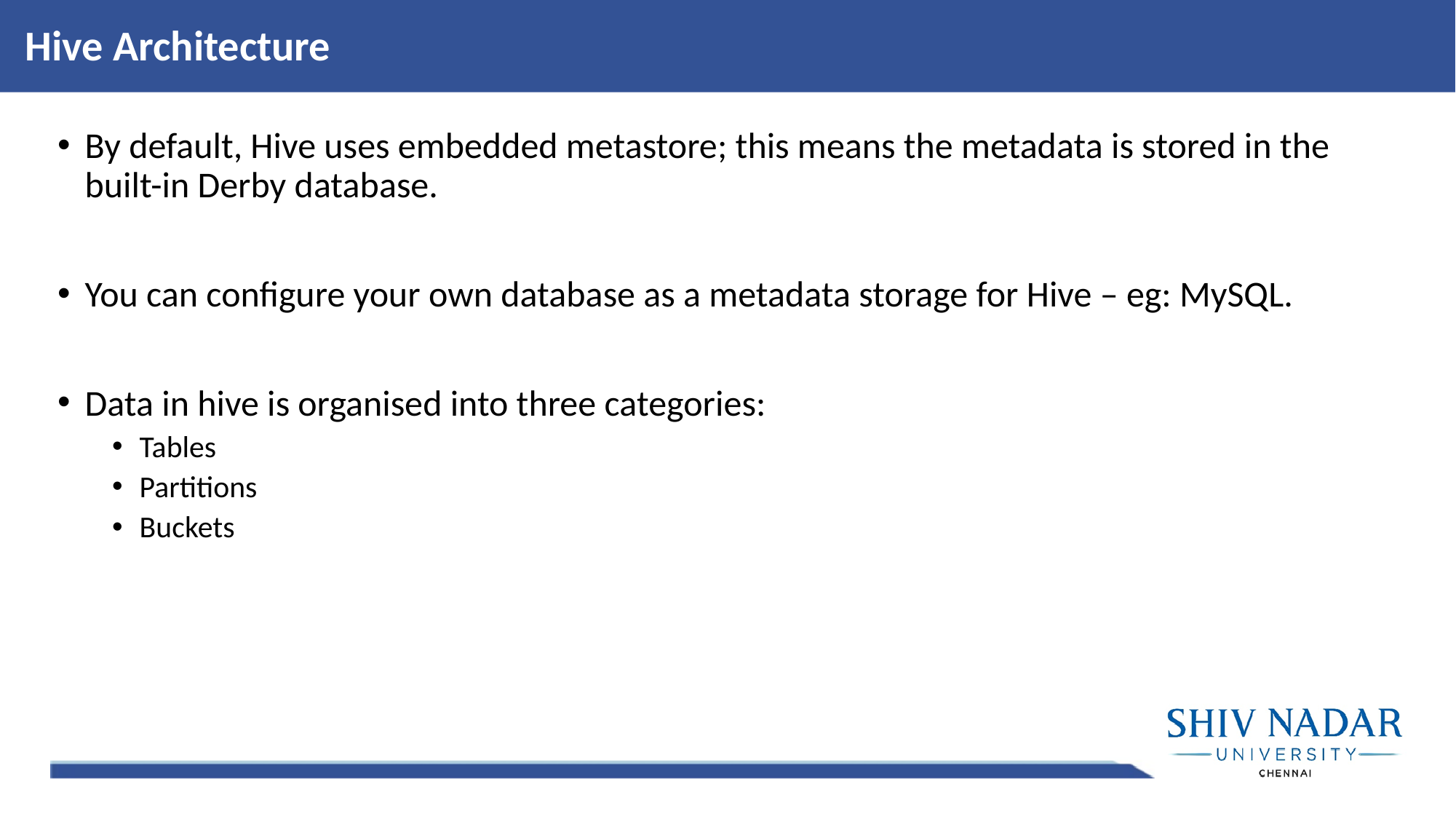

Hive Architecture
By default, Hive uses embedded metastore; this means the metadata is stored in the built-in Derby database.

You can configure your own database as a metadata storage for Hive – eg: MySQL.

Data in hive is organised into three categories:
Tables
Partitions
Buckets